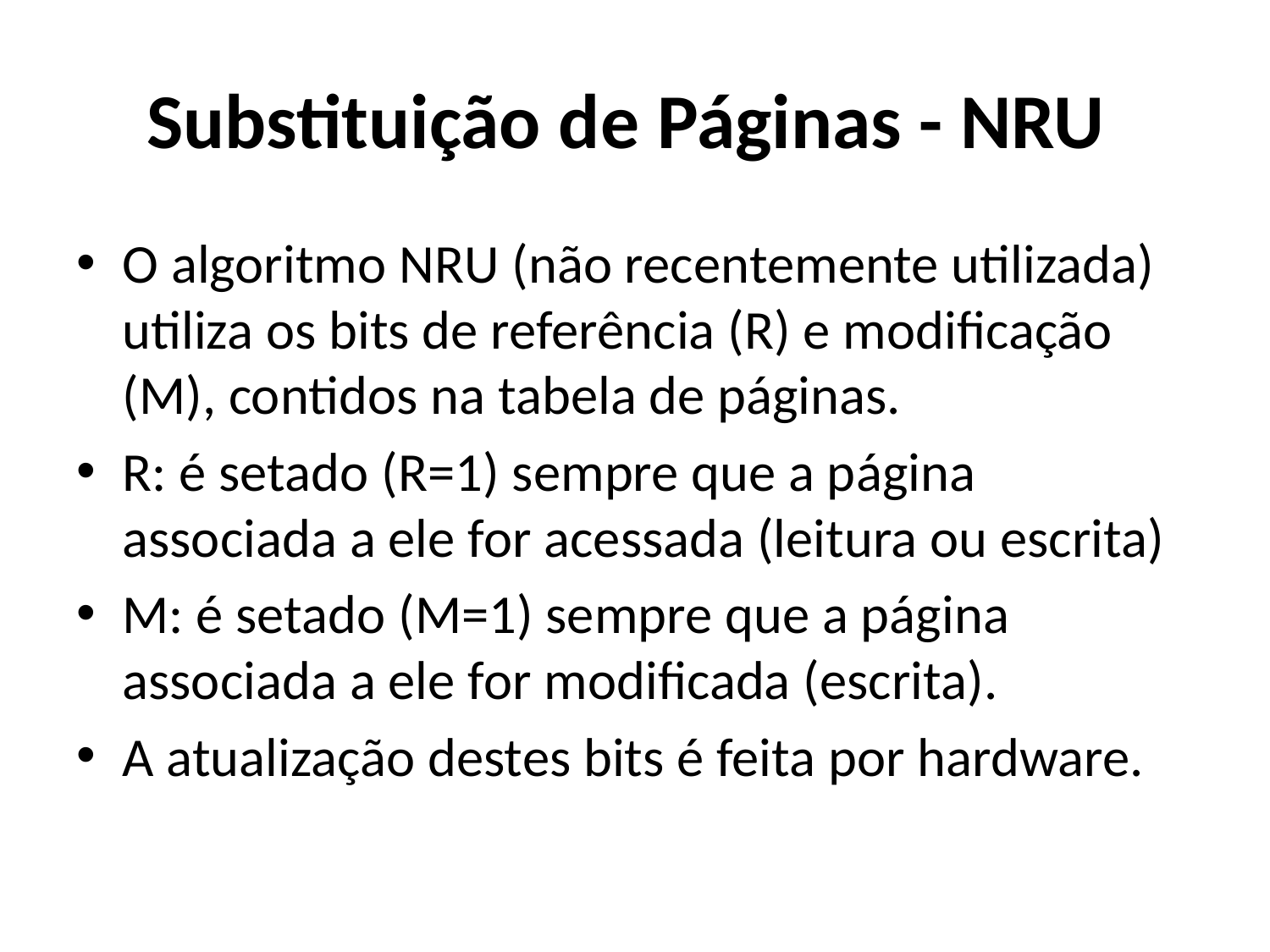

# Substituição de Páginas - NRU
O algoritmo NRU (não recentemente utilizada) utiliza os bits de referência (R) e modificação (M), contidos na tabela de páginas.
R: é setado (R=1) sempre que a página associada a ele for acessada (leitura ou escrita)
M: é setado (M=1) sempre que a página associada a ele for modificada (escrita).
A atualização destes bits é feita por hardware.